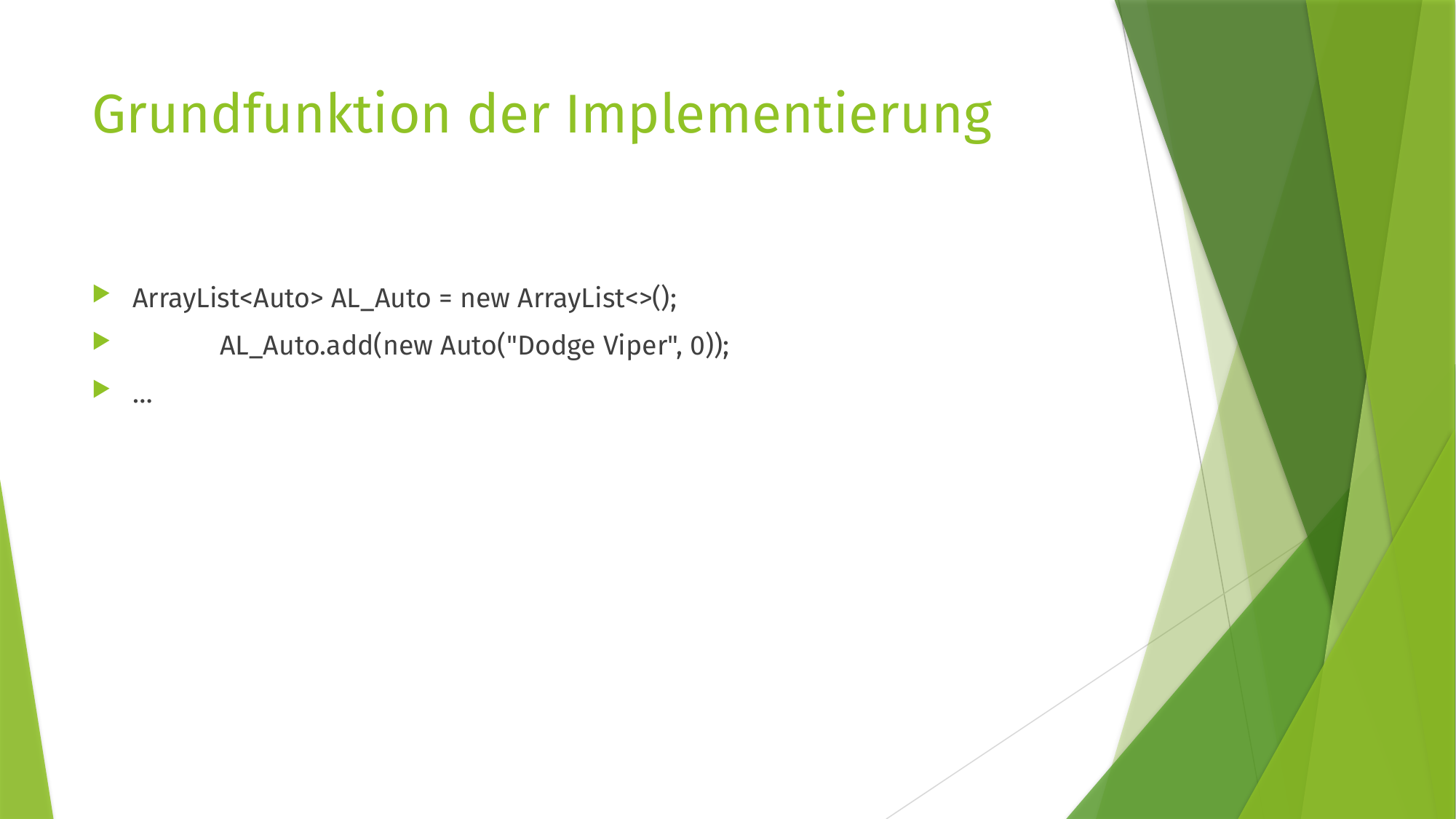

# Grundfunktion der Implementierung
ArrayList<Auto> AL_Auto = new ArrayList<>();
            AL_Auto.add(new Auto("Dodge Viper", 0));
…